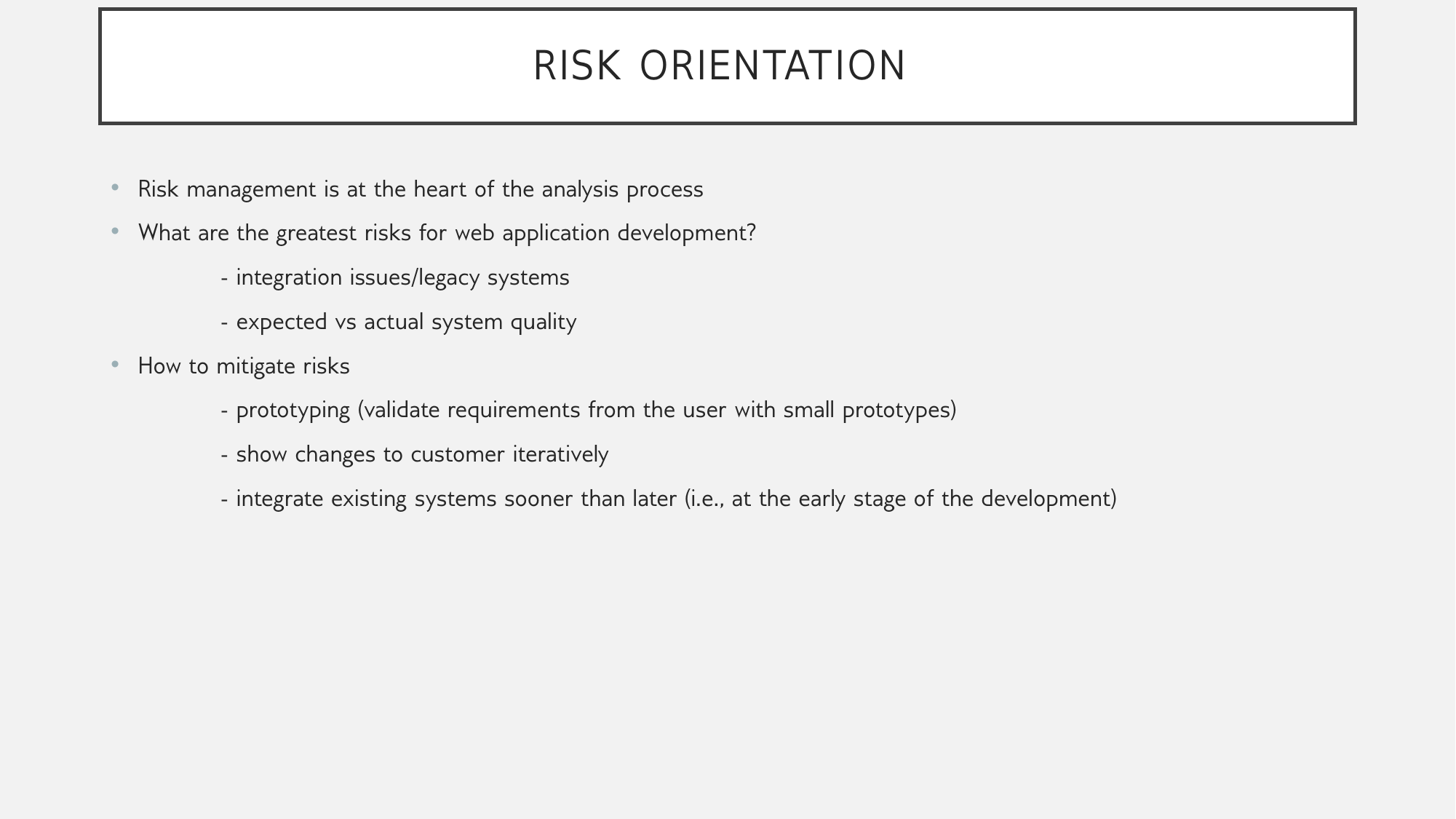

# Risk Orientation
Risk management is at the heart of the analysis process
What are the greatest risks for web application development?
	- integration issues/legacy systems
	- expected vs actual system quality
How to mitigate risks
	- prototyping (validate requirements from the user with small prototypes)
	- show changes to customer iteratively
	- integrate existing systems sooner than later (i.e., at the early stage of the development)